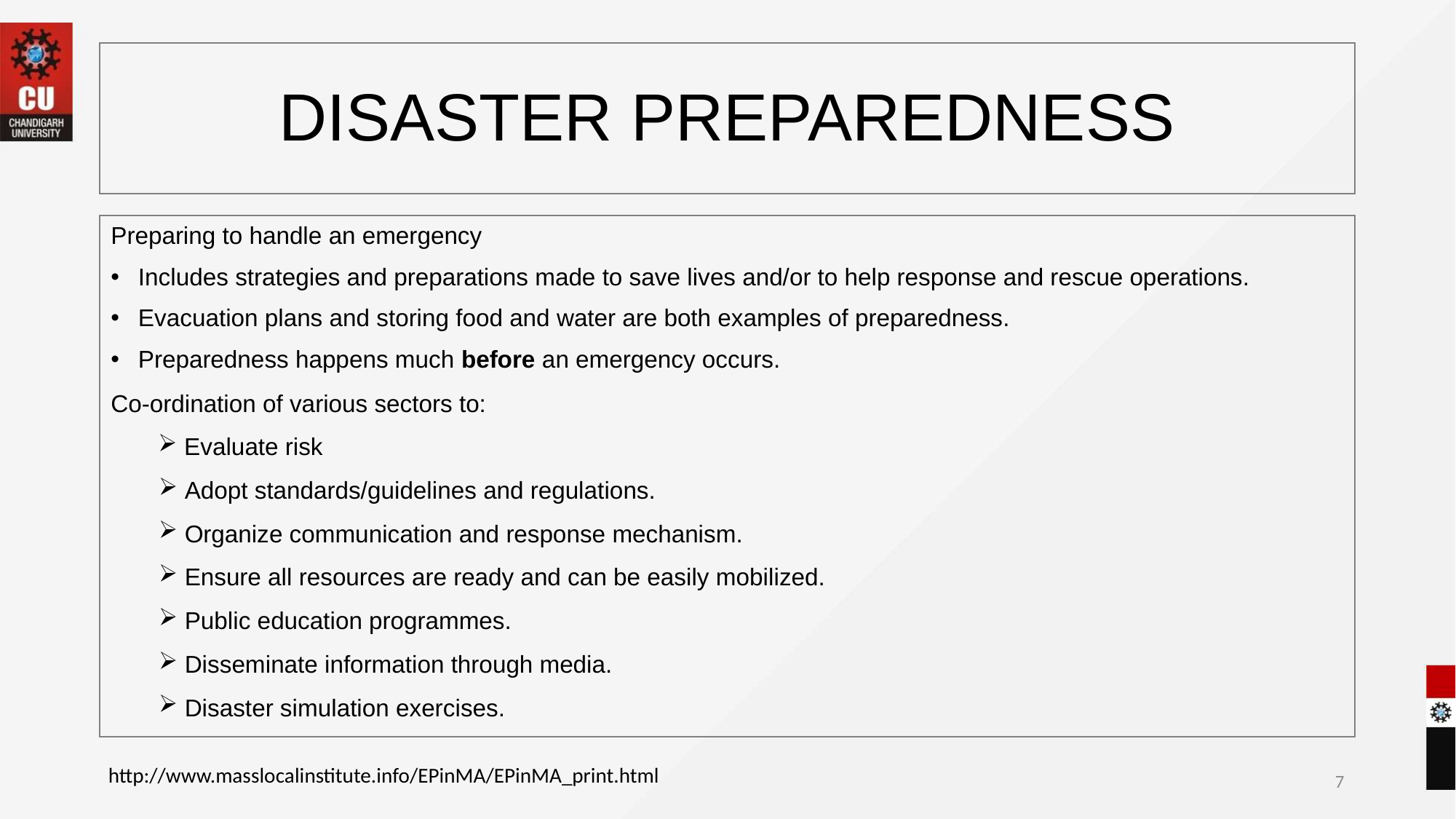

# DISASTER PREPAREDNESS

Preparing to handle an emergency
Includes strategies and preparations made to save lives and/or to help response and rescue operations.
Evacuation plans and storing food and water are both examples of preparedness.
Preparedness happens much before an emergency occurs.
Co-ordination of various sectors to:
 Evaluate risk
 Adopt standards/guidelines and regulations.
 Organize communication and response mechanism.
 Ensure all resources are ready and can be easily mobilized.
 Public education programmes.
 Disseminate information through media.
 Disaster simulation exercises.

http://www.masslocalinstitute.info/EPinMA/EPinMA_print.html
7